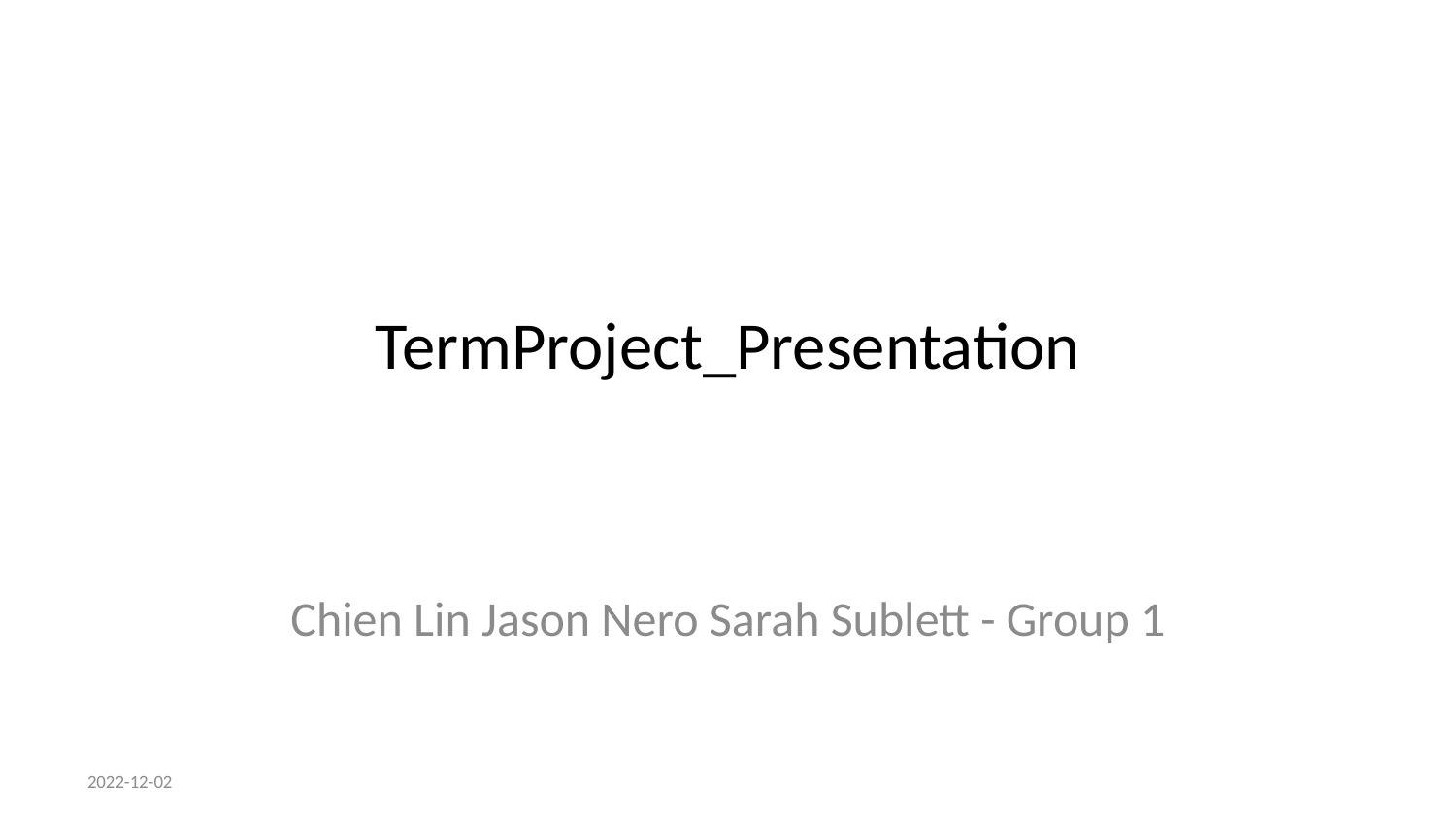

# TermProject_Presentation
Chien Lin Jason Nero Sarah Sublett - Group 1
2022-12-02